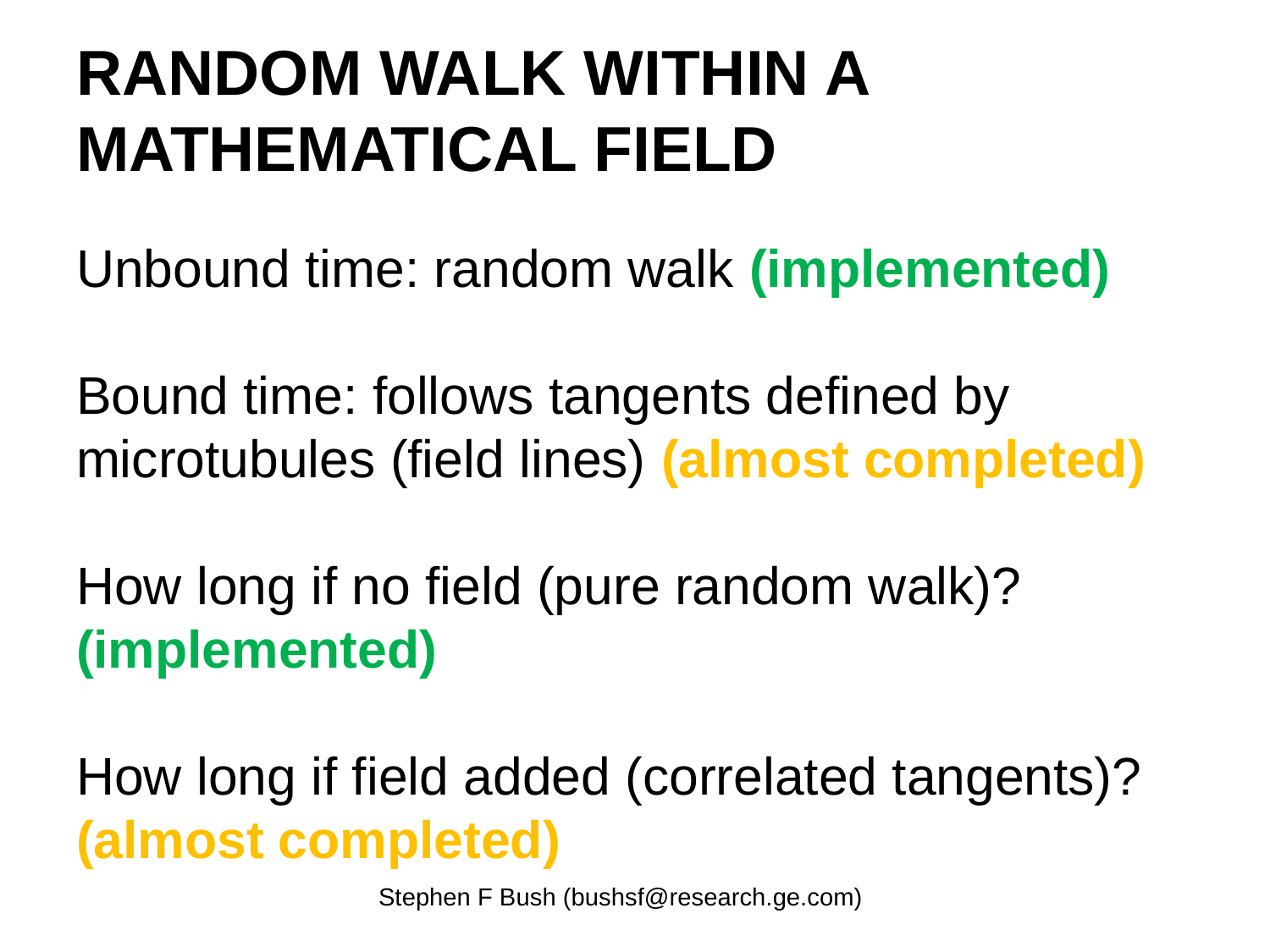

# RANDOM WALK WITHIN A MATHEMATICAL FIELD
Unbound time: random walk (implemented)

Bound time: follows tangents defined by microtubules (field lines) (almost completed)

How long if no field (pure random walk)? (implemented)

How long if field added (correlated tangents)? (almost completed)

Stephen F Bush (bushsf@research.ge.com)